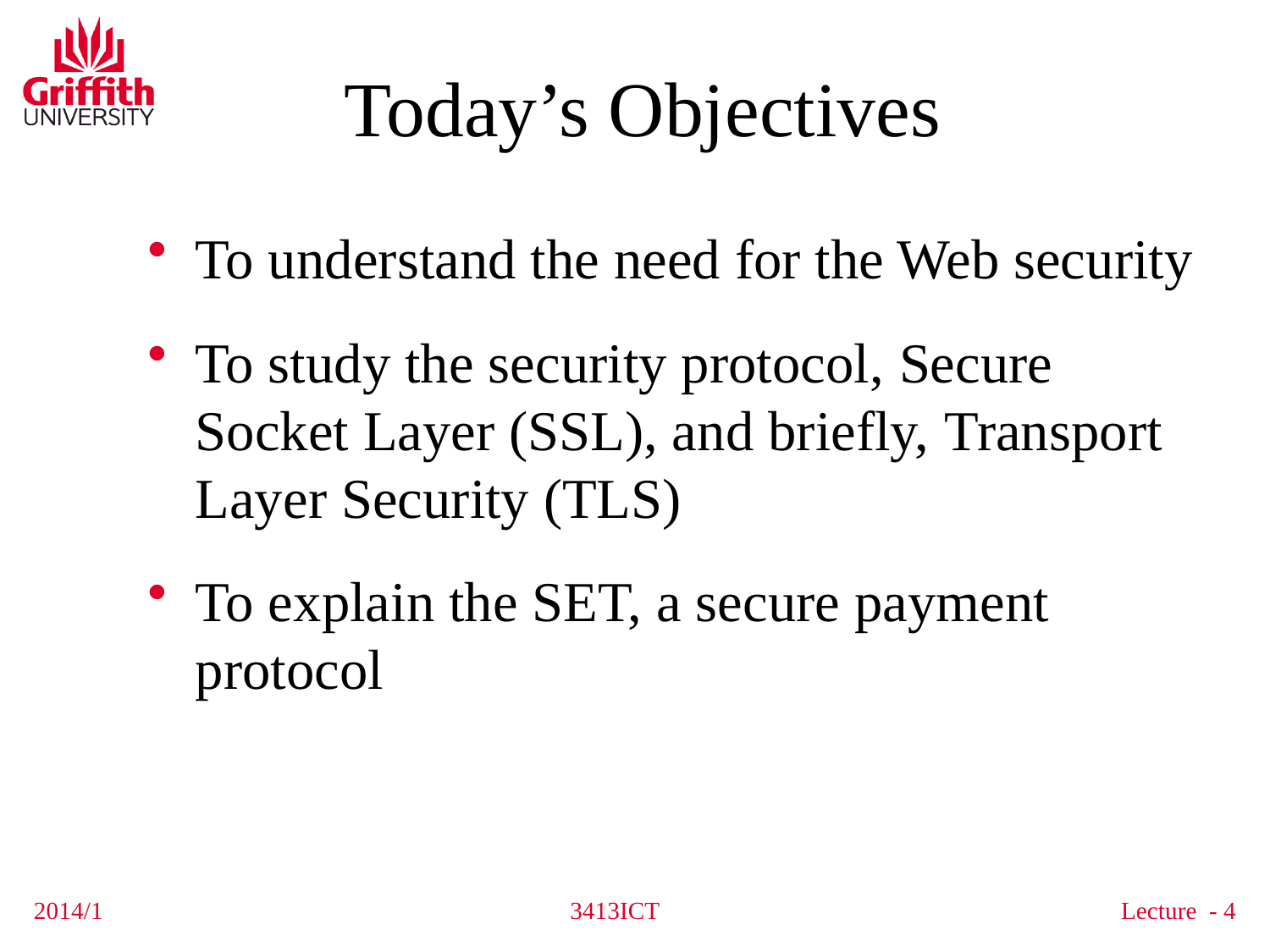

# Today’s Objectives
To understand the need for the Web security

To study the security protocol, Secure Socket Layer (SSL), and briefly, Transport Layer Security (TLS)

To explain the SET, a secure payment protocol

2014/1
3413ICT
Lecture  - 4